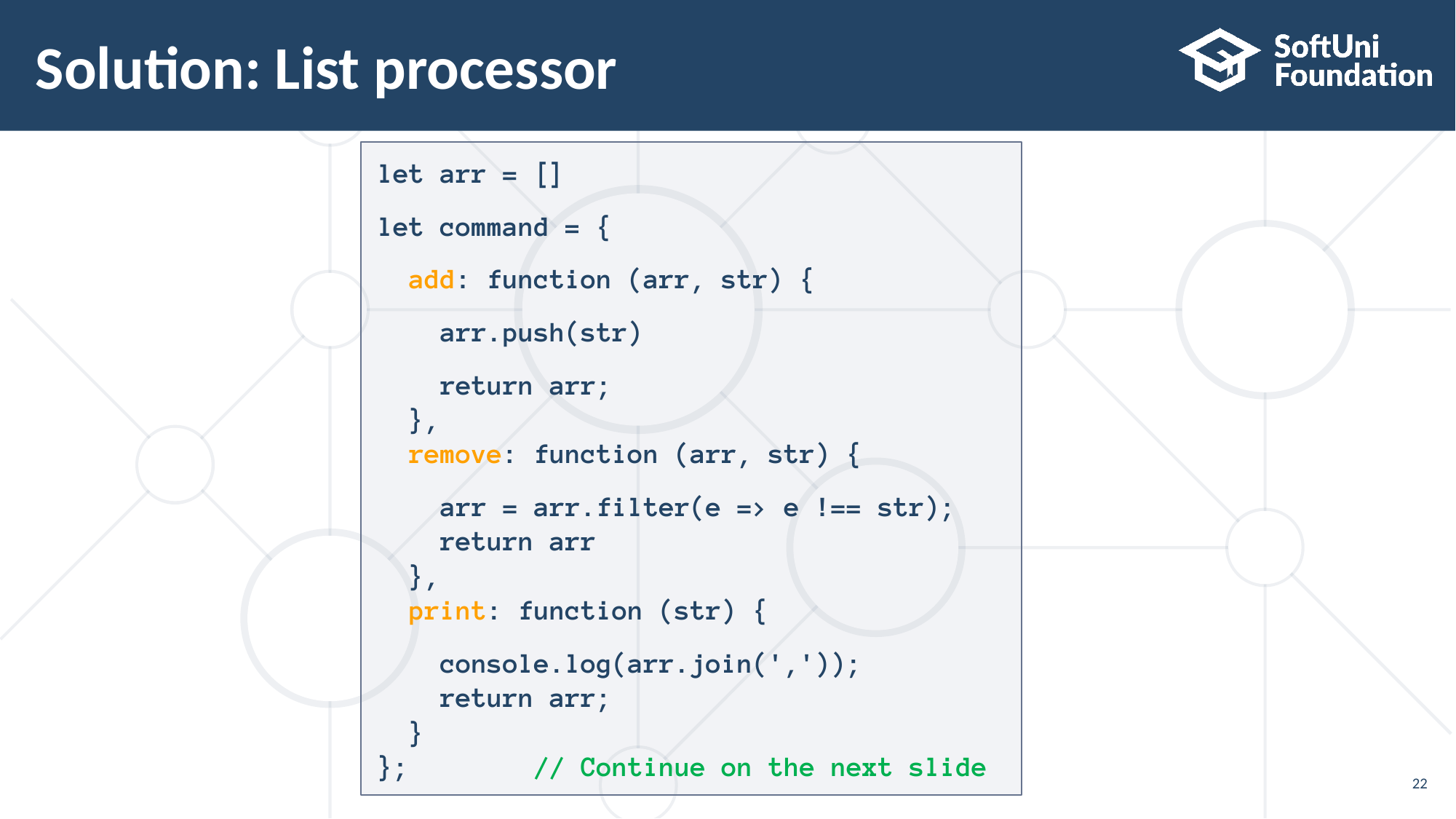

# Solution: List processor
let arr = []
let command = {
  add: function (arr, str) {
    arr.push(str)
    return arr;
  },
  remove: function (arr, str) {
    arr = arr.filter(e => e !== str);
    return arr
  },
  print: function (str) {
    console.log(arr.join(','));
    return arr;
  }
};        // Continue on the next slide
22